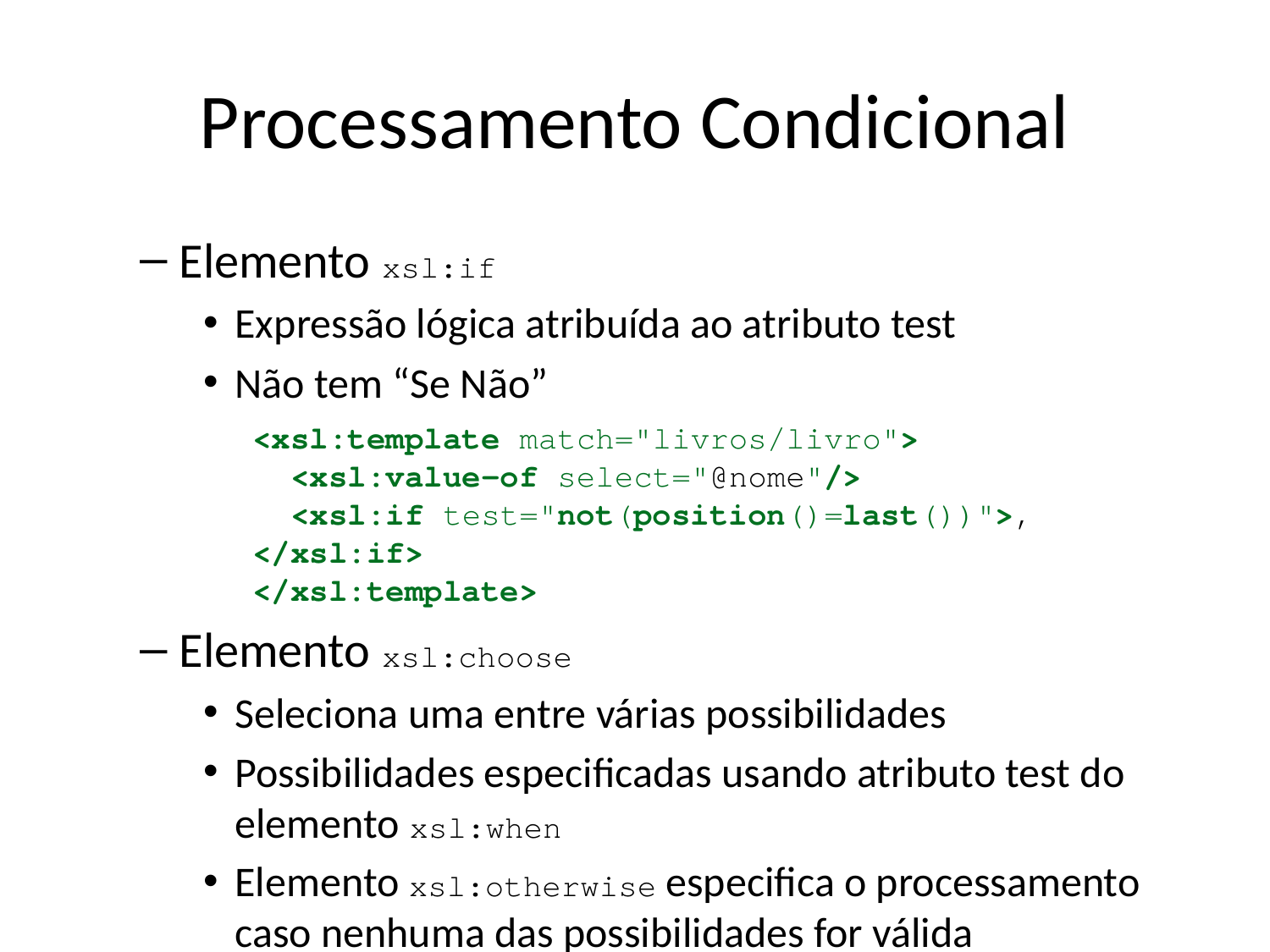

# Processamento Condicional
Elemento xsl:if
Expressão lógica atribuída ao atributo test
Não tem “Se Não”
<xsl:template match="livros/livro">
  <xsl:value-of select="@nome"/>
  <xsl:if test="not(position()=last())">, </xsl:if>
</xsl:template>
Elemento xsl:choose
Seleciona uma entre várias possibilidades
Possibilidades especificadas usando atributo test do elemento xsl:when
Elemento xsl:otherwise especifica o processamento caso nenhuma das possibilidades for válida